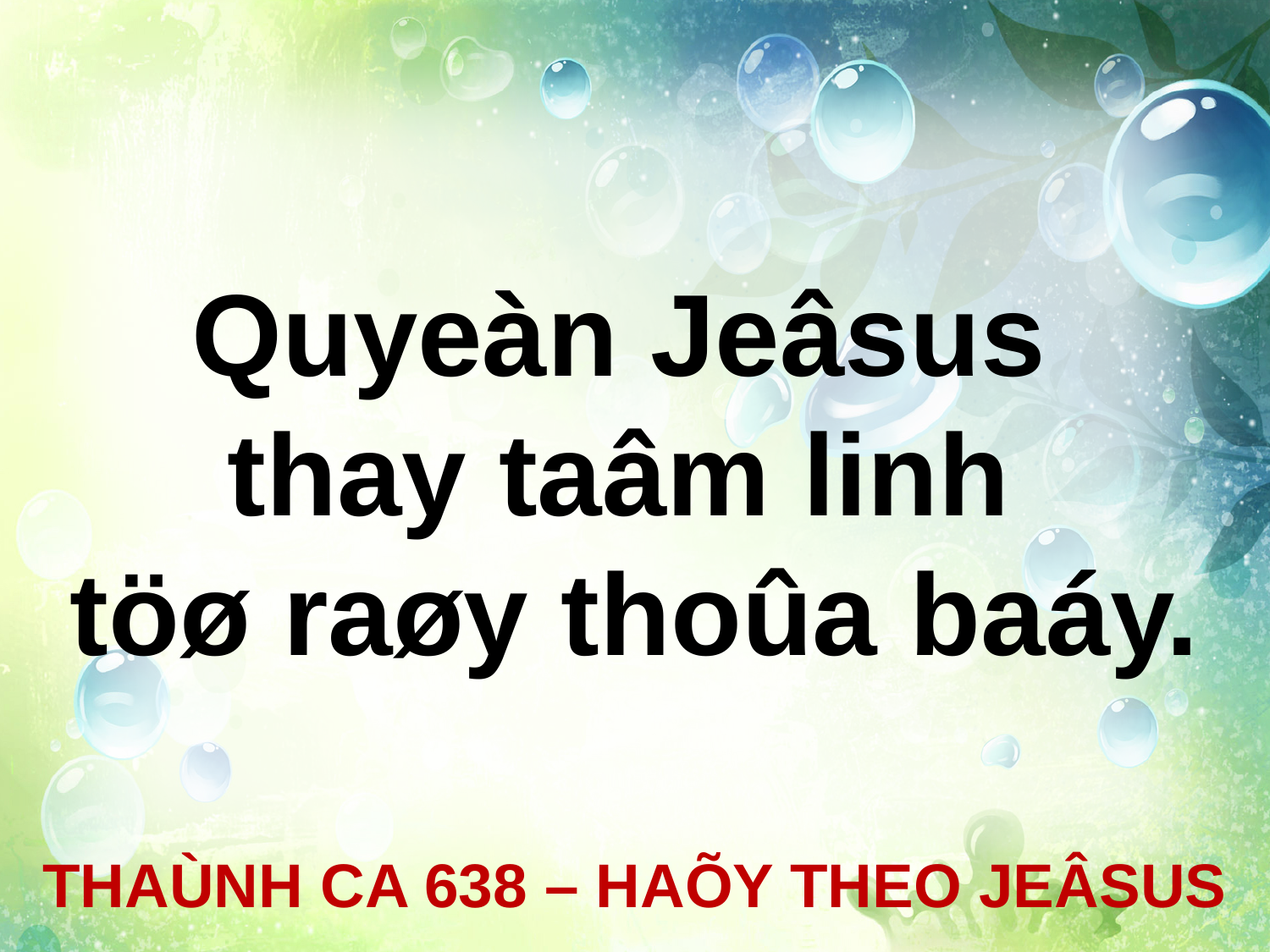

Quyeàn Jeâsus
thay taâm linh
töø raøy thoûa baáy.
THAÙNH CA 638 – HAÕY THEO JEÂSUS